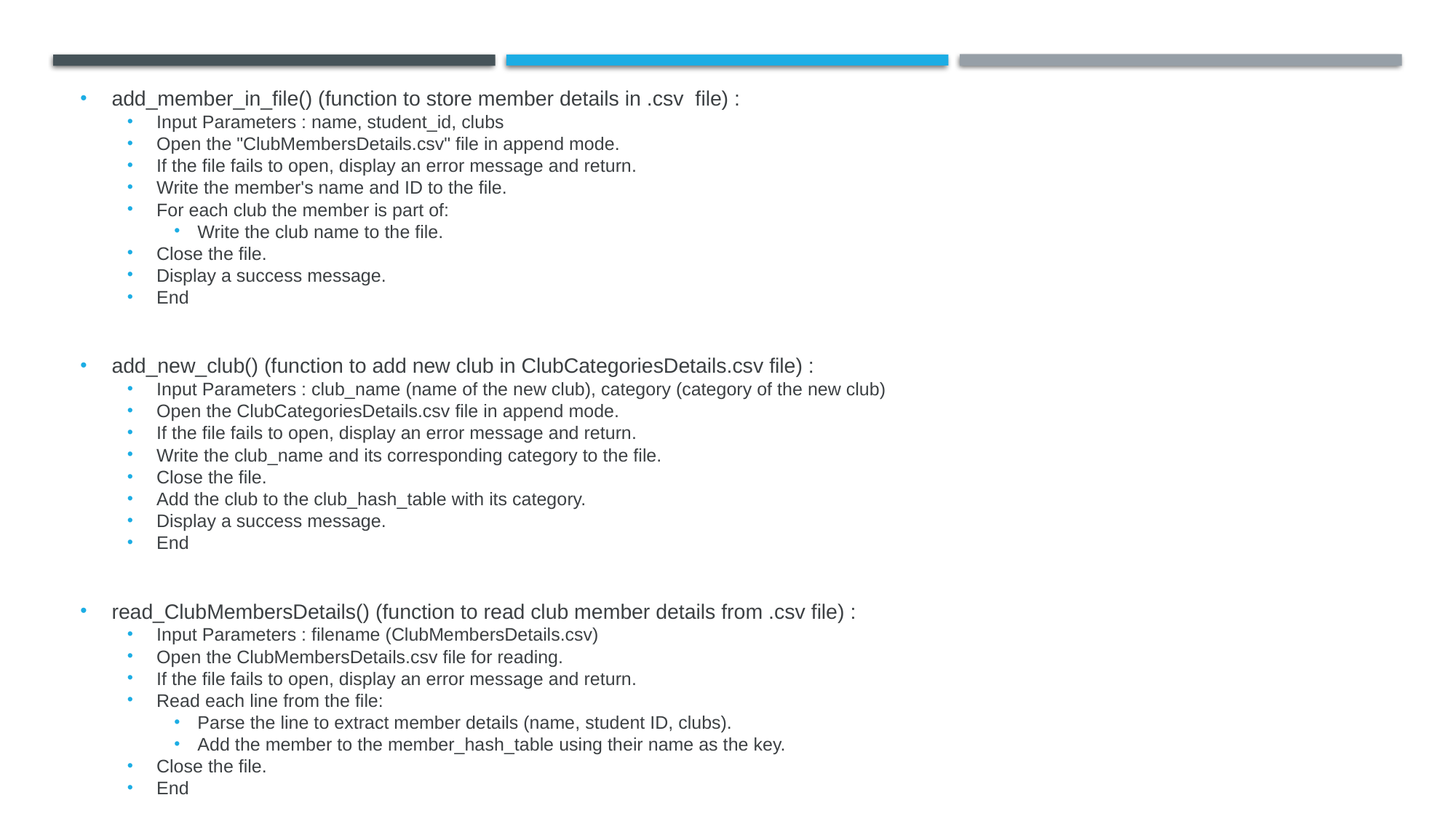

add_member_in_file() (function to store member details in .csv  file) :
Input Parameters : name, student_id, clubs
Open the "ClubMembersDetails.csv" file in append mode.
If the file fails to open, display an error message and return.
Write the member's name and ID to the file.
For each club the member is part of:
Write the club name to the file.
Close the file.
Display a success message.
End

add_new_club() (function to add new club in ClubCategoriesDetails.csv file) :
Input Parameters : club_name (name of the new club), category (category of the new club)
Open the ClubCategoriesDetails.csv file in append mode.
If the file fails to open, display an error message and return.
Write the club_name and its corresponding category to the file.
Close the file.
Add the club to the club_hash_table with its category.
Display a success message.
End

read_ClubMembersDetails() (function to read club member details from .csv file) :
Input Parameters : filename (ClubMembersDetails.csv)
Open the ClubMembersDetails.csv file for reading.
If the file fails to open, display an error message and return.
Read each line from the file:
Parse the line to extract member details (name, student ID, clubs).
Add the member to the member_hash_table using their name as the key.
Close the file.
End